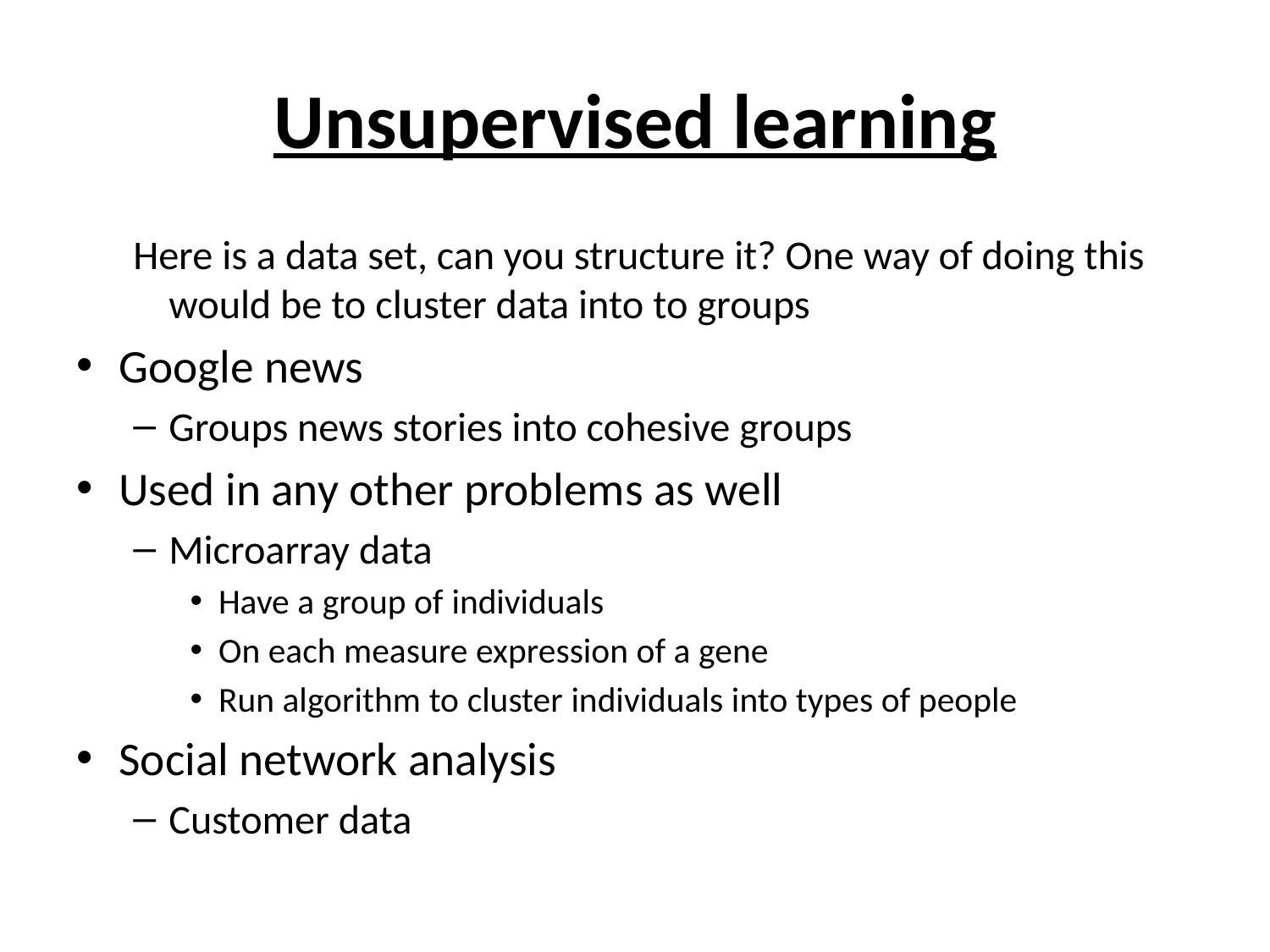

# Unsupervised learning
Here is a data set, can you structure it? One way of doing this would be to cluster data into to groups
Google news
Groups news stories into cohesive groups
Used in any other problems as well
Microarray data
Have a group of individuals
On each measure expression of a gene
Run algorithm to cluster individuals into types of people
Social network analysis
Customer data